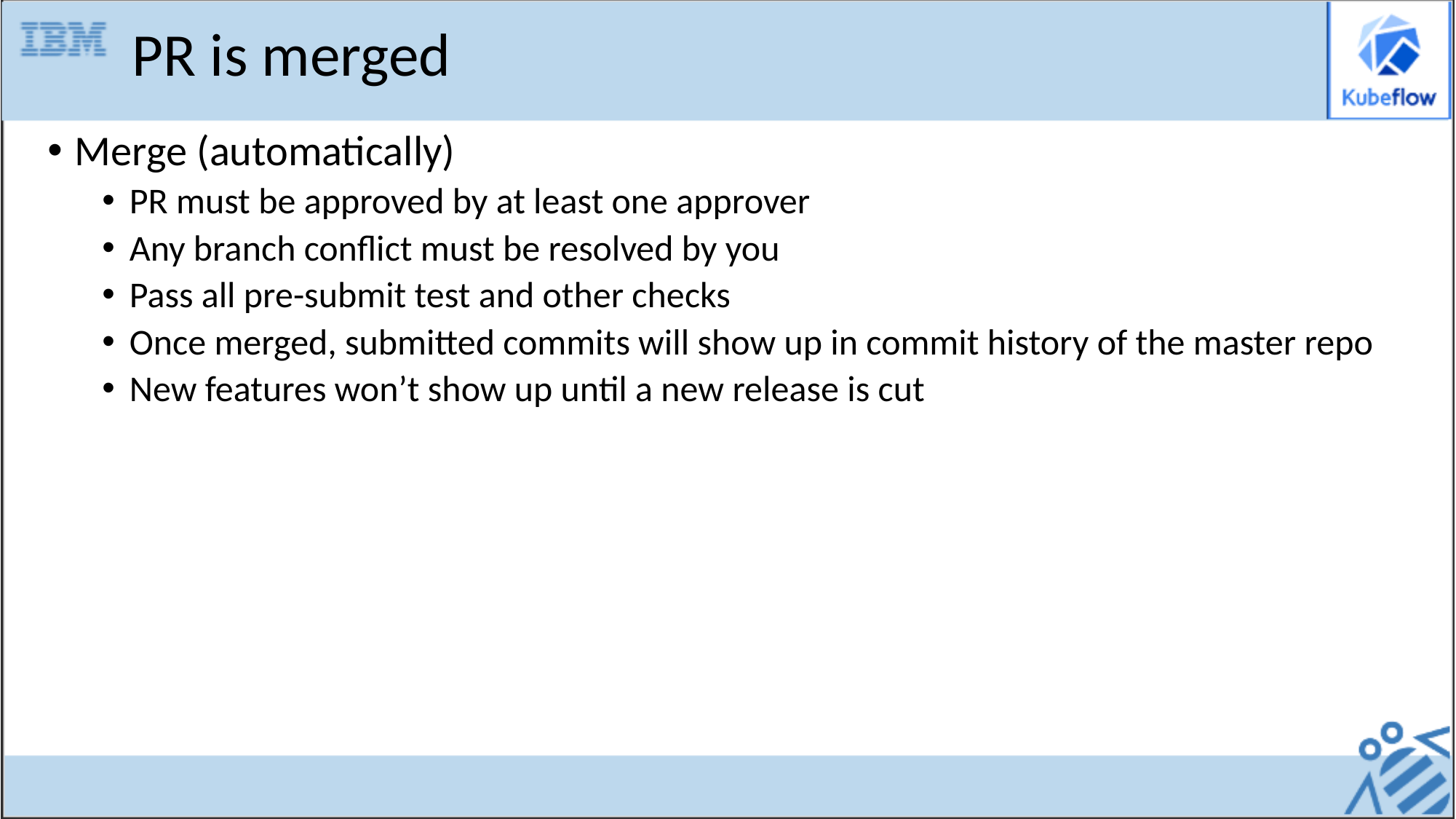

# PR is merged
Merge (automatically)
PR must be approved by at least one approver
Any branch conflict must be resolved by you
Pass all pre-submit test and other checks
Once merged, submitted commits will show up in commit history of the master repo
New features won’t show up until a new release is cut